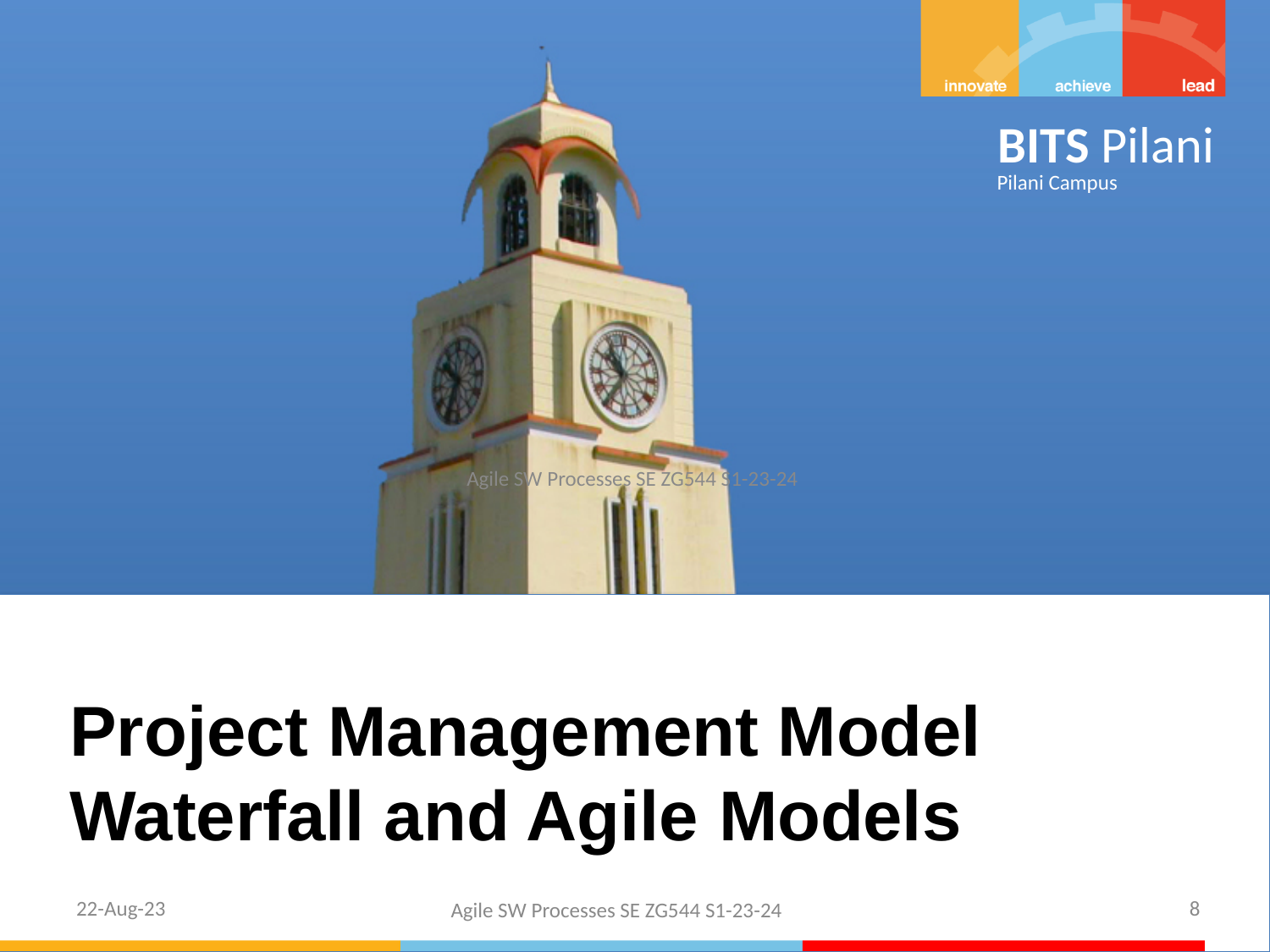

Agile SW Processes SE ZG544 S1-23-24
Project Management Model
Waterfall and Agile Models
22-Aug-23
Agile SW Processes SE ZG544 S1-23-24
8